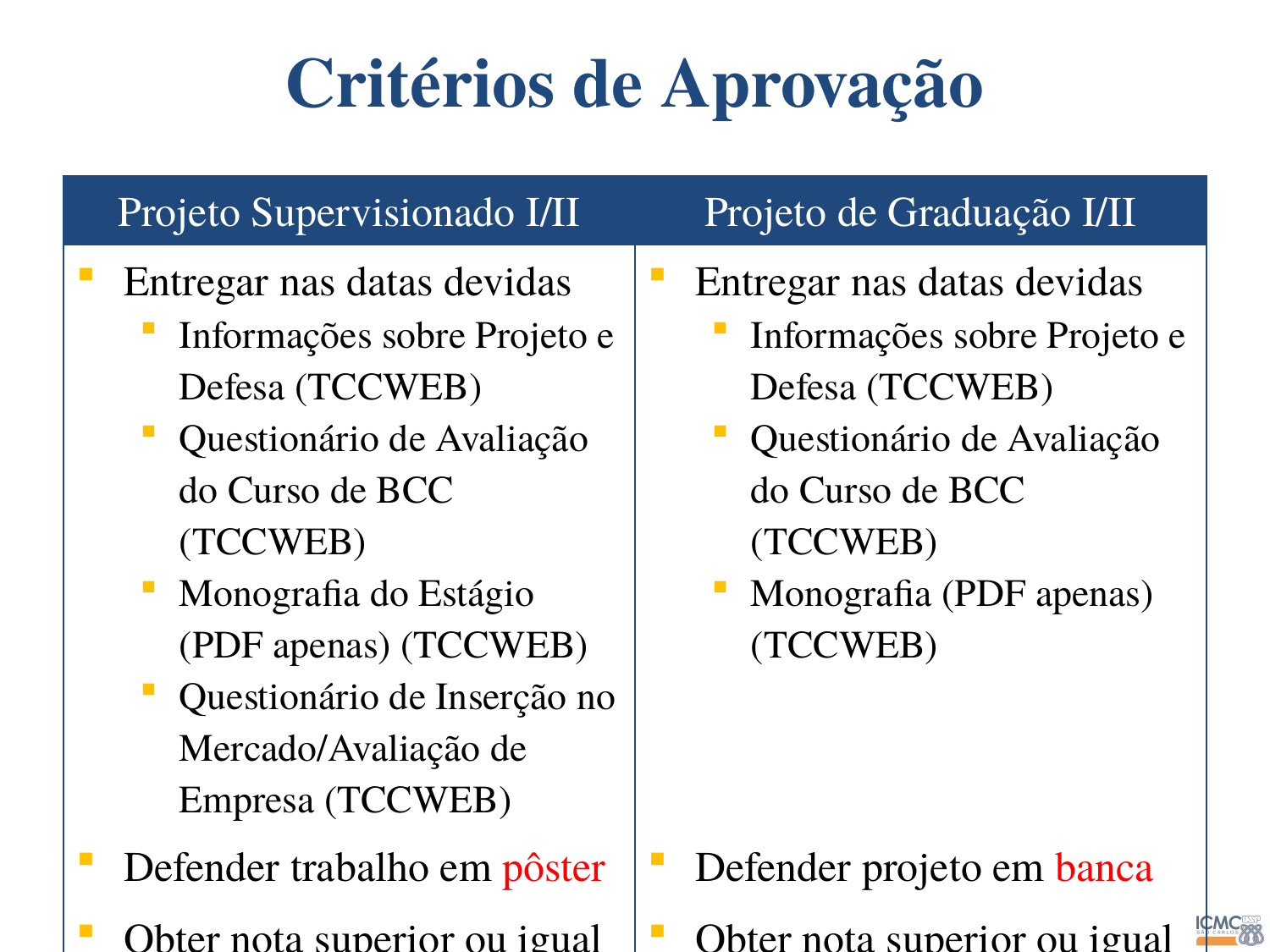

Critérios de Aprovação
| Projeto Supervisionado I/II | Projeto de Graduação I/II |
| --- | --- |
| Entregar nas datas devidas Informações sobre Projeto e Defesa (TCCWEB) Questionário de Avaliação do Curso de BCC (TCCWEB) Monografia do Estágio (PDF apenas) (TCCWEB) Questionário de Inserção no Mercado/Avaliação de Empresa (TCCWEB) | Entregar nas datas devidas Informações sobre Projeto e Defesa (TCCWEB) Questionário de Avaliação do Curso de BCC (TCCWEB) Monografia (PDF apenas) (TCCWEB) |
| Defender trabalho em pôster | Defender projeto em banca |
| Obter nota superior ou igual a cinco (5.0) | Obter nota superior ou igual a cinco (5.0) |